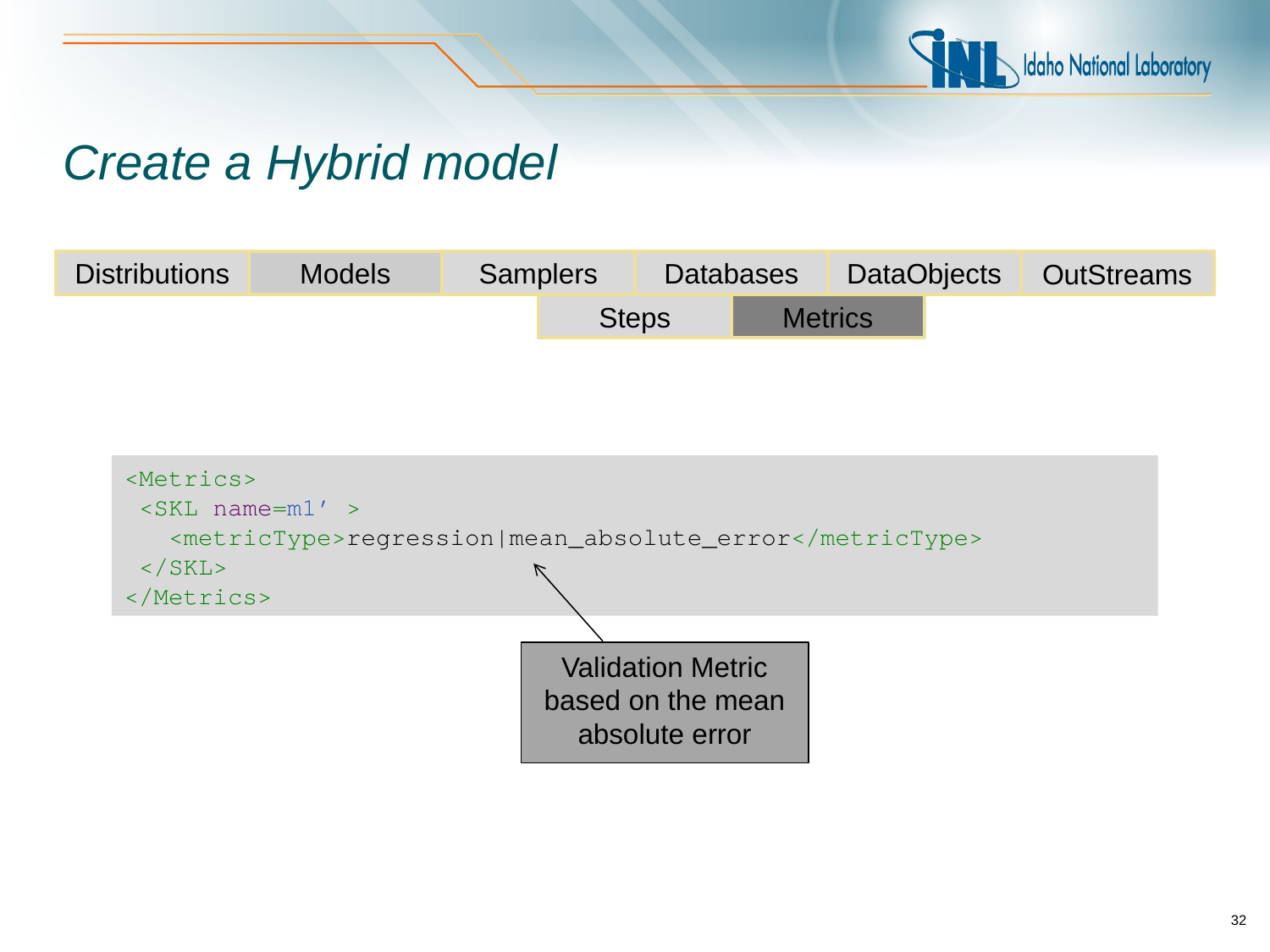

# Create a Hybrid model
Distributions
Models
Samplers
Databases
DataObjects
OutStreams
Steps
Metrics
<Metrics>
 <SKL name=m1’ >
   <metricType>regression|mean_absolute_error</metricType>
 </SKL>
</Metrics>
Validation Metric based on the mean absolute error
32